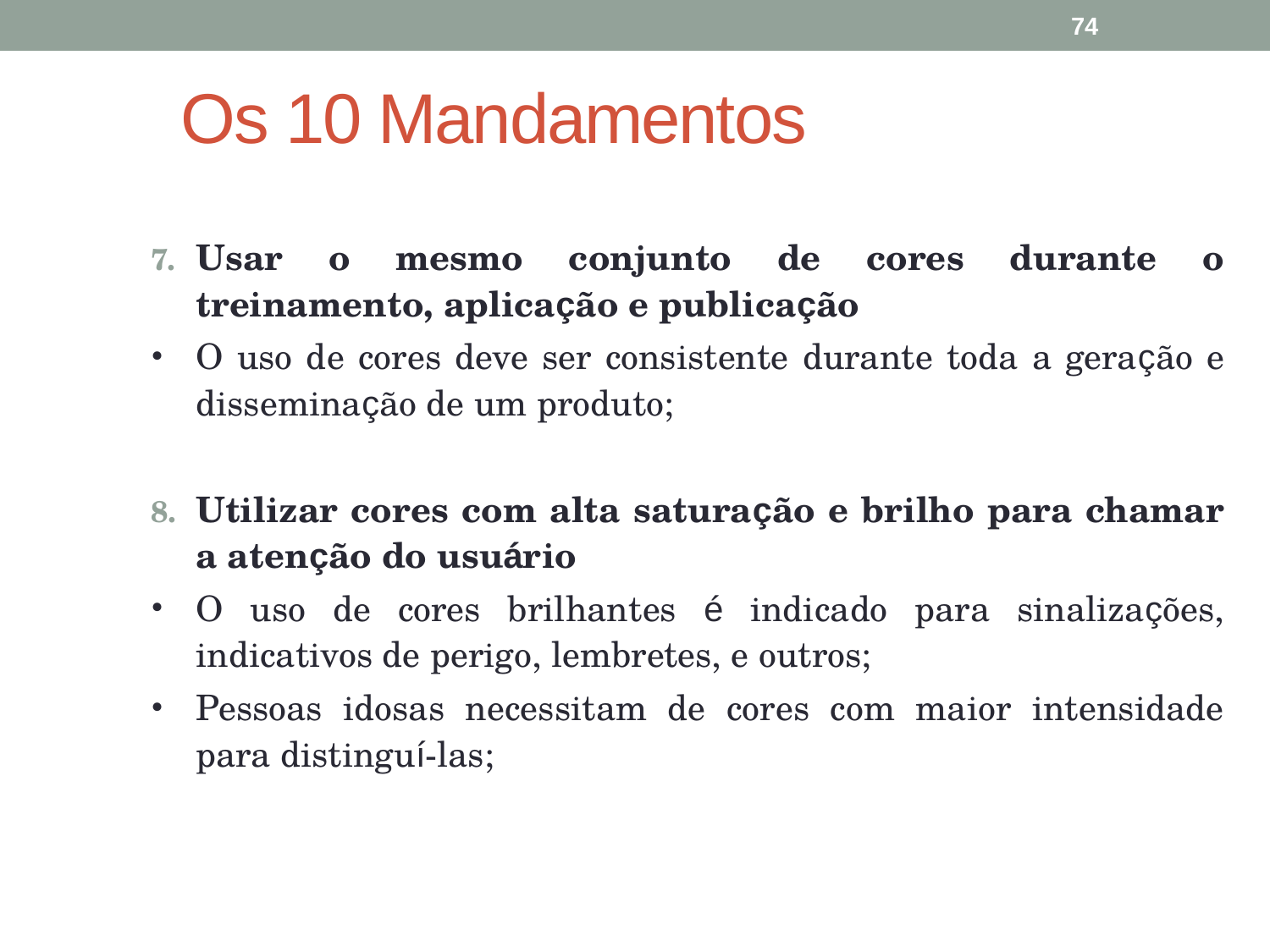

74
# Os 10 Mandamentos
Usar o mesmo conjunto de cores durante o treinamento, aplicação e publicação
O uso de cores deve ser consistente durante toda a geração e disseminação de um produto;

Utilizar cores com alta saturação e brilho para chamar a atenção do usuário
O uso de cores brilhantes é indicado para sinalizações, indicativos de perigo, lembretes, e outros;
Pessoas idosas necessitam de cores com maior intensidade para distinguí-las;